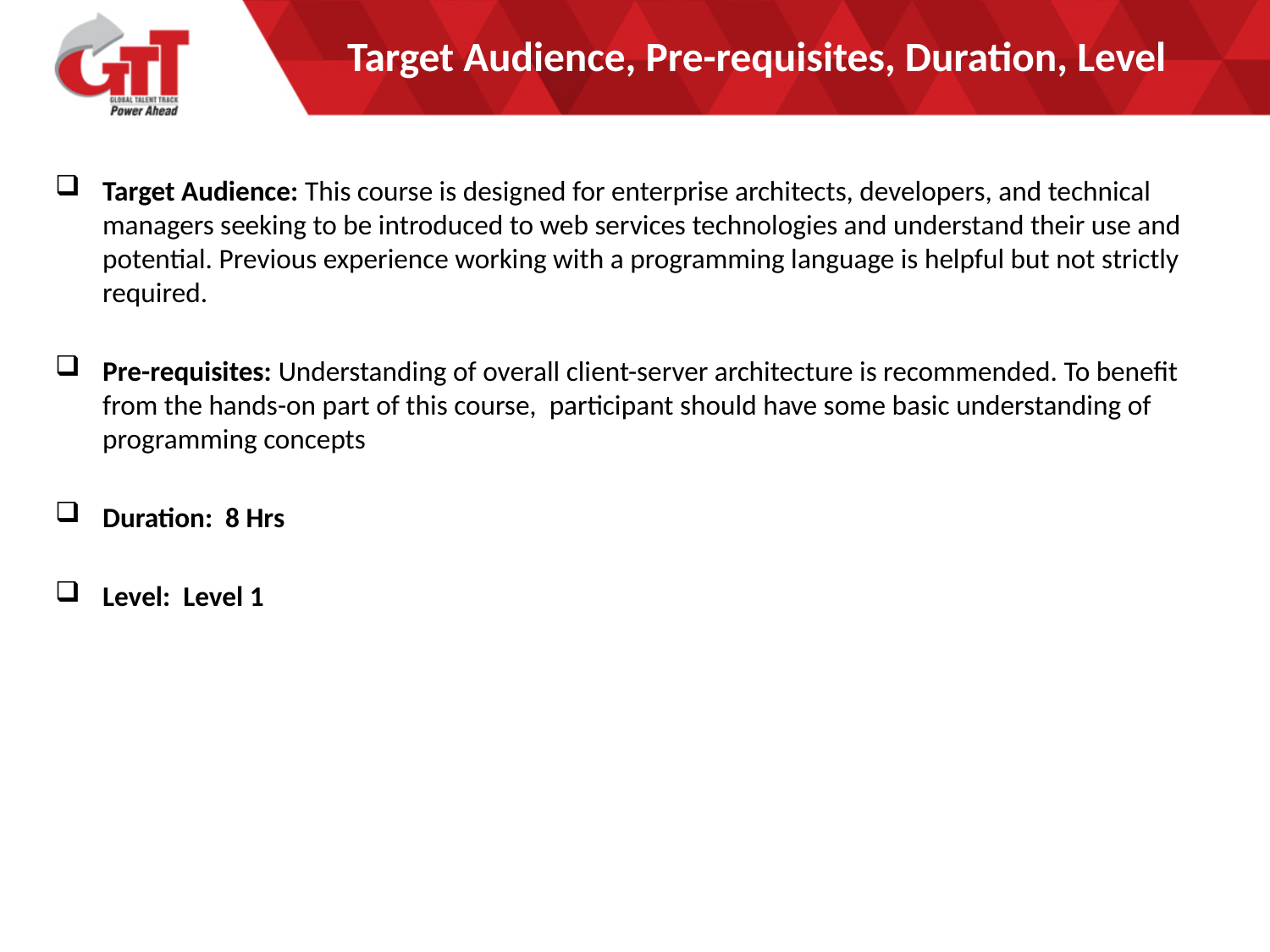

# Target Audience, Pre-requisites, Duration, Level

Target Audience: This course is designed for enterprise architects, developers, and technical managers seeking to be introduced to web services technologies and understand their use and potential. Previous experience working with a programming language is helpful but not strictly required.

Pre-requisites: Understanding of overall client-server architecture is recommended. To benefit from the hands-on part of this course,  participant should have some basic understanding of programming concepts

Duration:  8 Hrs

Level:  Level 1